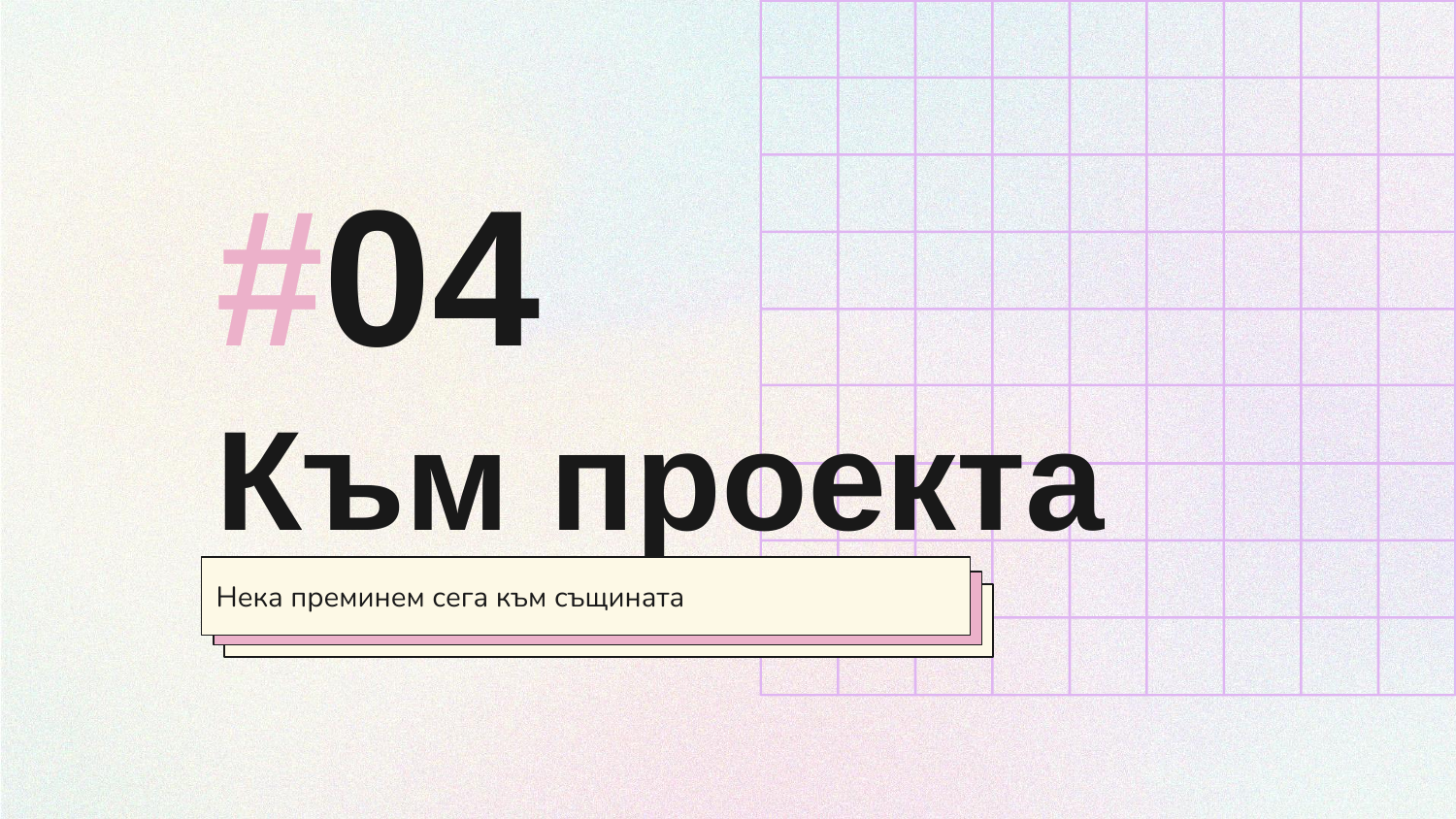

#04
# Към проекта
Нека преминем сега към същината